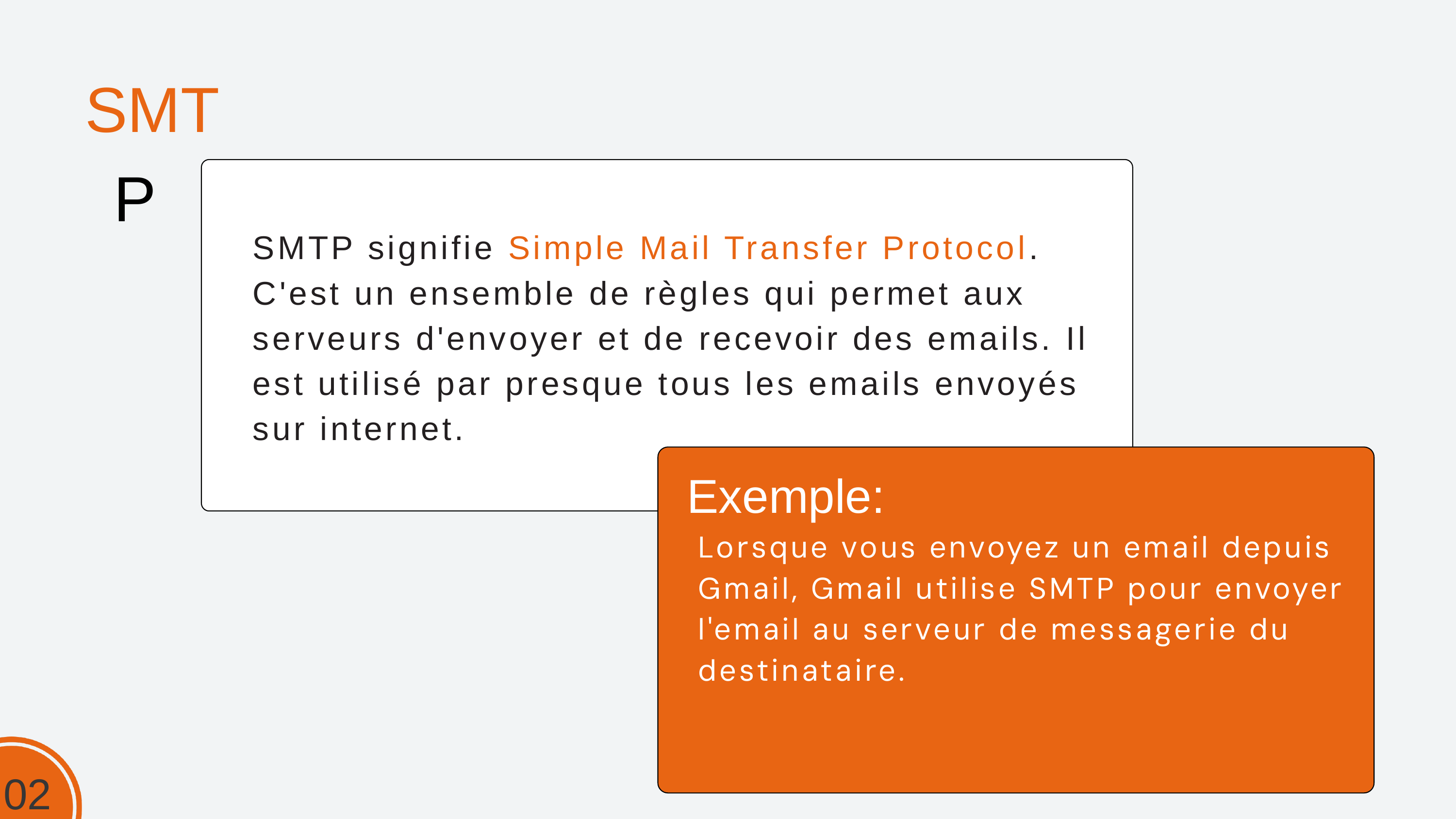

SMTP

SMTP signifie Simple Mail Transfer Protocol. C'est un ensemble de règles qui permet aux serveurs d'envoyer et de recevoir des emails. Il est utilisé par presque tous les emails envoyés sur internet.

Exemple:
Lorsque vous envoyez un email depuis Gmail, Gmail utilise SMTP pour envoyer l'email au serveur de messagerie du destinataire.

02